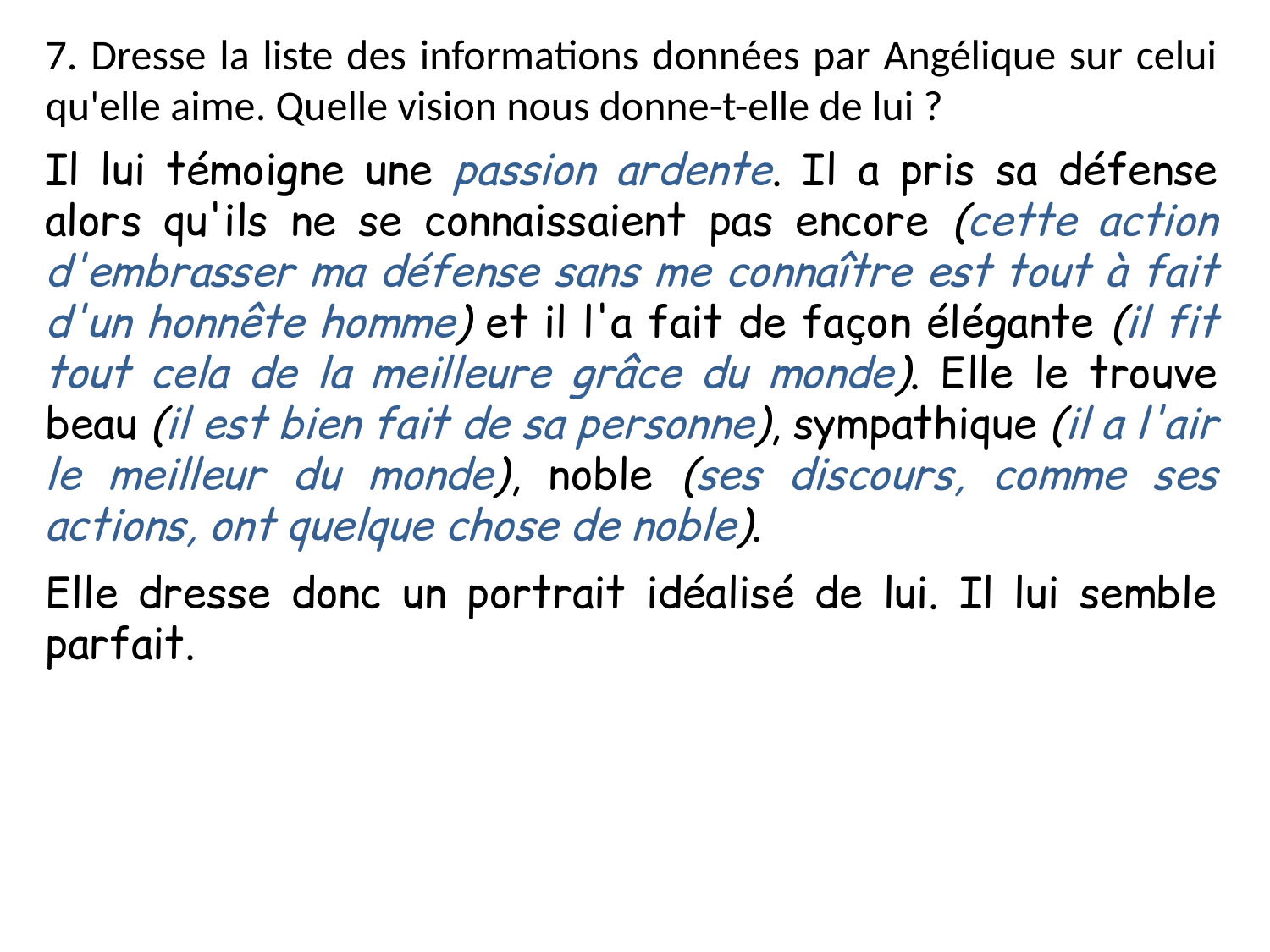

7. Dresse la liste des informations données par Angélique sur celui qu'elle aime. Quelle vision nous donne-t-elle de lui ?
Il lui témoigne une passion ardente. Il a pris sa défense alors qu'ils ne se connaissaient pas encore (cette action d'embrasser ma défense sans me connaître est tout à fait d'un honnête homme) et il l'a fait de façon élégante (il fit tout cela de la meilleure grâce du monde). Elle le trouve beau (il est bien fait de sa personne), sympathique (il a l'air le meilleur du monde), noble (ses discours, comme ses actions, ont quelque chose de noble).
Elle dresse donc un portrait idéalisé de lui. Il lui semble parfait.